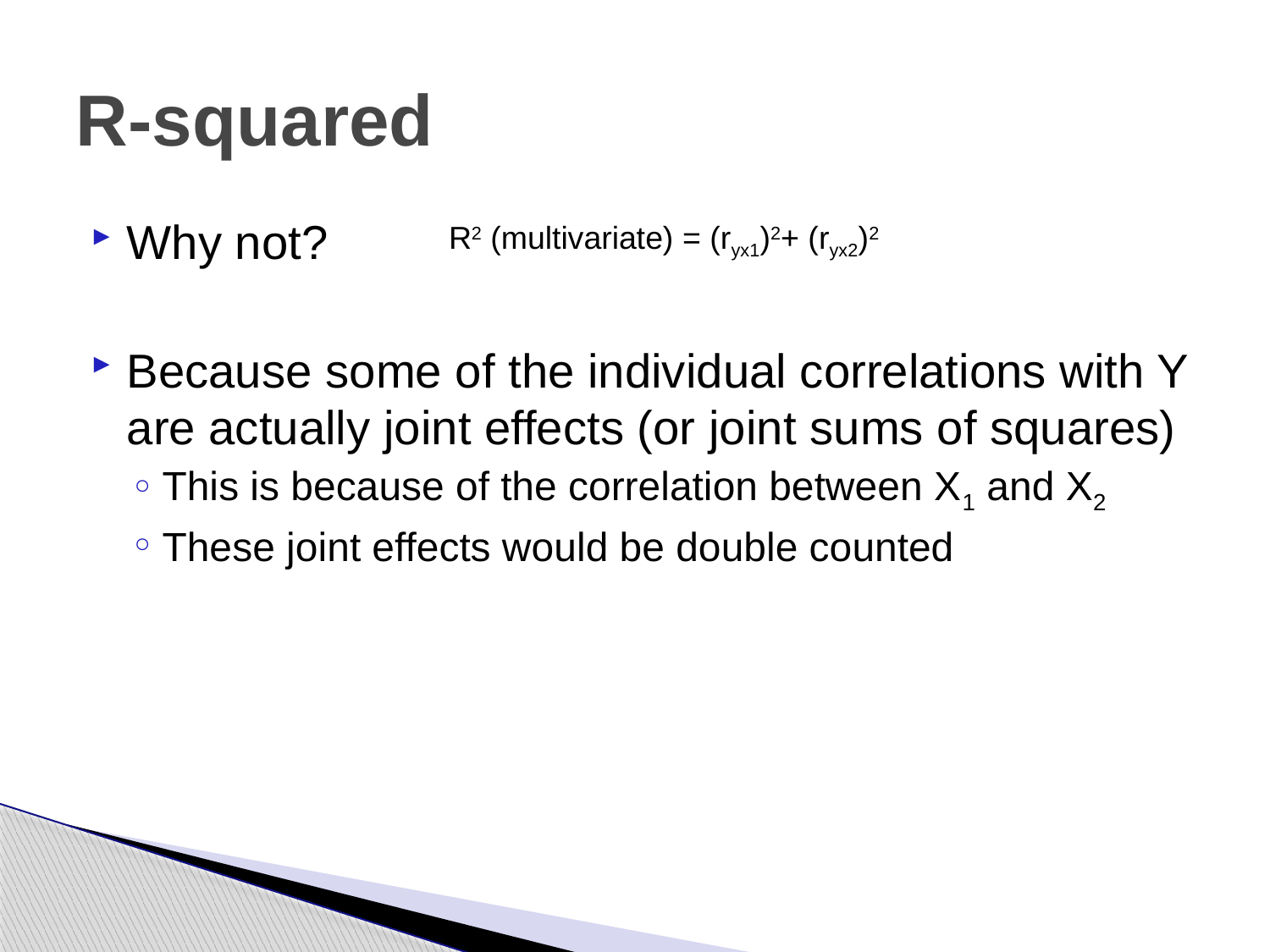

# R-squared
Why not?

Because some of the individual correlations with Y are actually joint effects (or joint sums of squares)
This is because of the correlation between X1 and X2
These joint effects would be double counted
R2 (multivariate) = (ryx1)2+ (ryx2)2